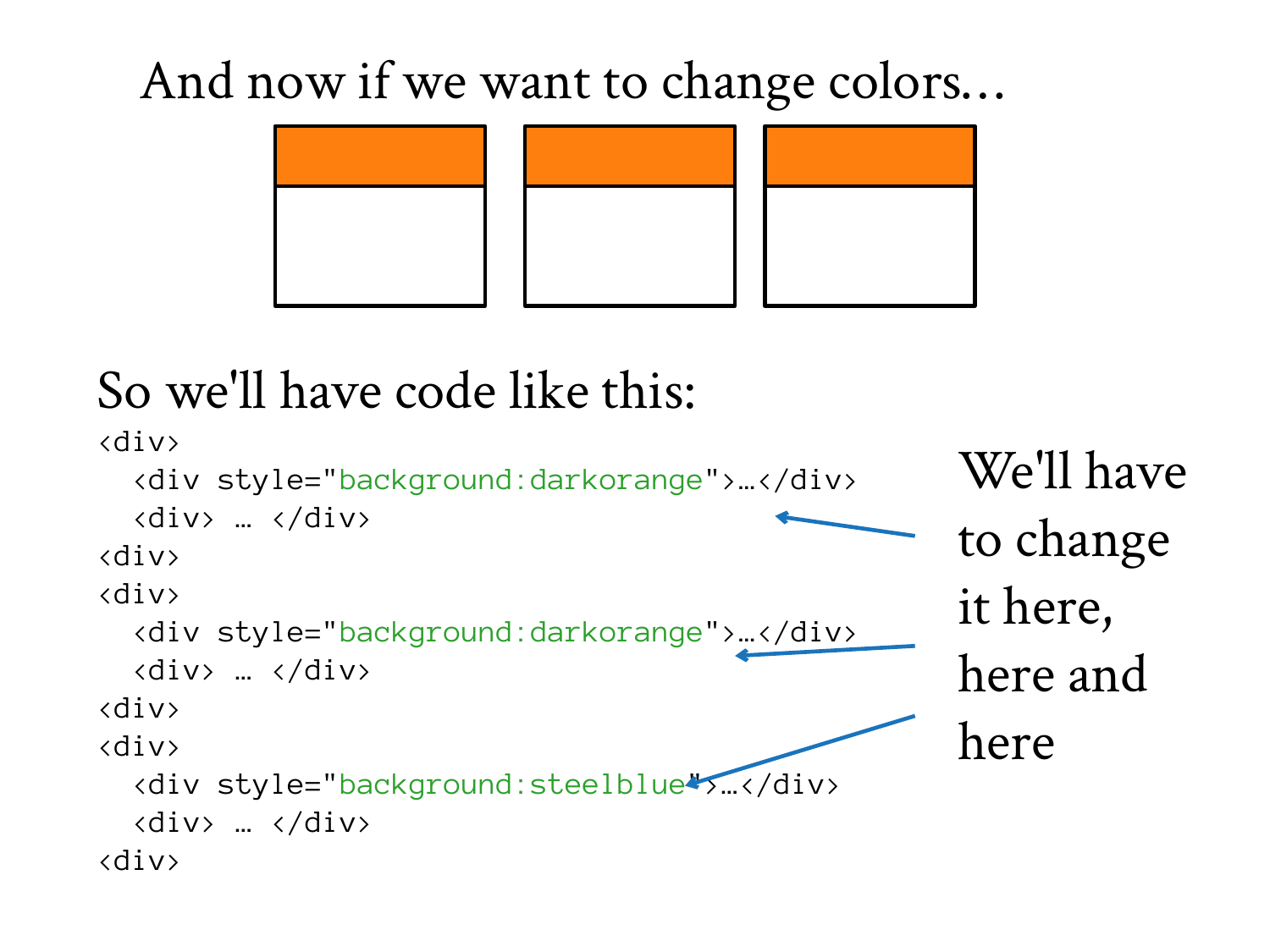

And now if we want to change colors…

So we'll have code like this:
<div>
  <div style="background:darkorange">…</div>
  <div> … </div>
<div>
<div>
  <div style="background:darkorange">…</div>
  <div> … </div>
<div>
<div>
  <div style="background:steelblue">…</div>
  <div> … </div>
<div>

We'll have to change it here, here and here